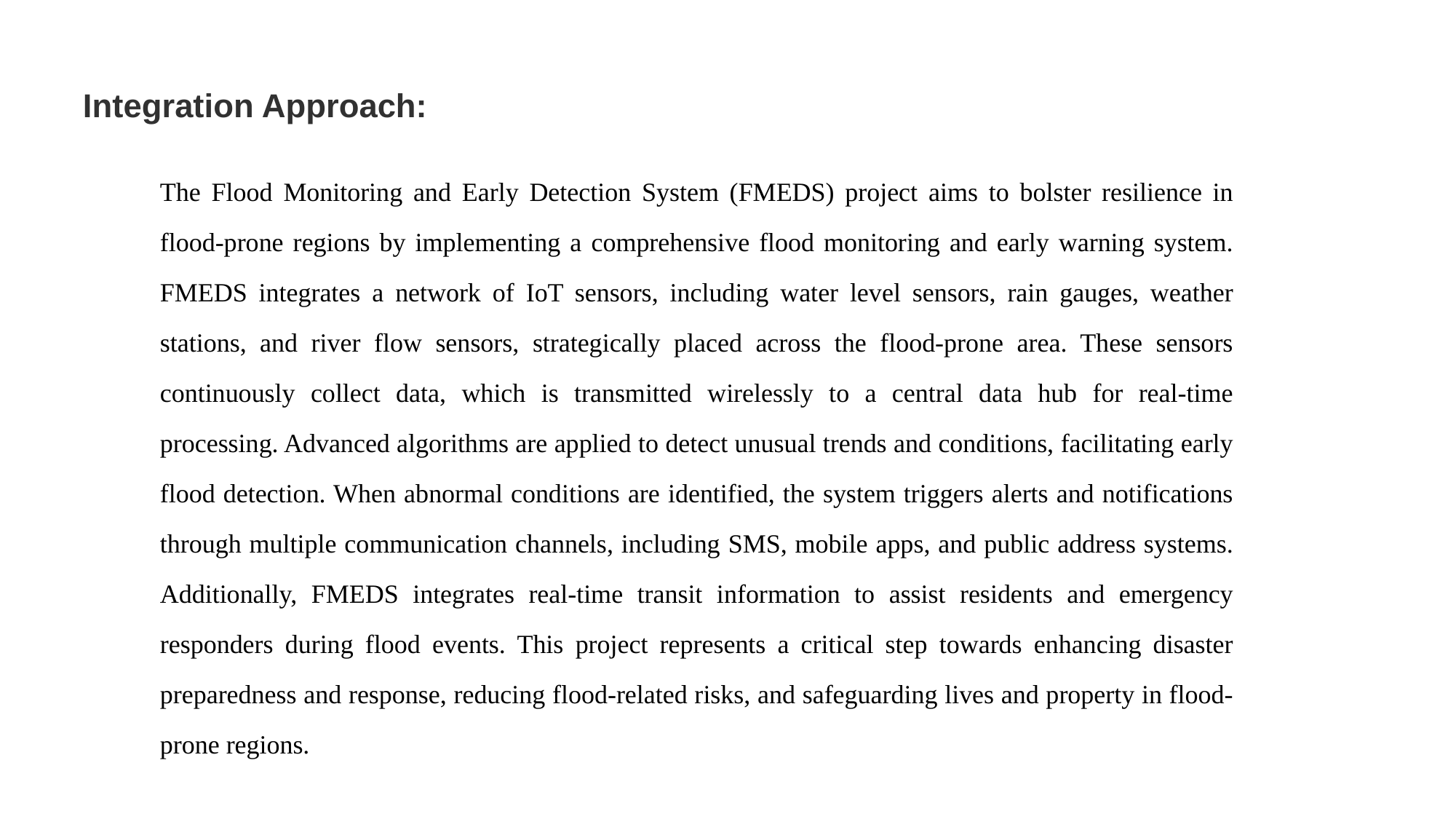

# Integration Approach:
The Flood Monitoring and Early Detection System (FMEDS) project aims to bolster resilience in flood-prone regions by implementing a comprehensive flood monitoring and early warning system. FMEDS integrates a network of IoT sensors, including water level sensors, rain gauges, weather stations, and river flow sensors, strategically placed across the flood-prone area. These sensors continuously collect data, which is transmitted wirelessly to a central data hub for real-time processing. Advanced algorithms are applied to detect unusual trends and conditions, facilitating early flood detection. When abnormal conditions are identified, the system triggers alerts and notifications through multiple communication channels, including SMS, mobile apps, and public address systems. Additionally, FMEDS integrates real-time transit information to assist residents and emergency responders during flood events. This project represents a critical step towards enhancing disaster preparedness and response, reducing flood-related risks, and safeguarding lives and property in flood-prone regions.